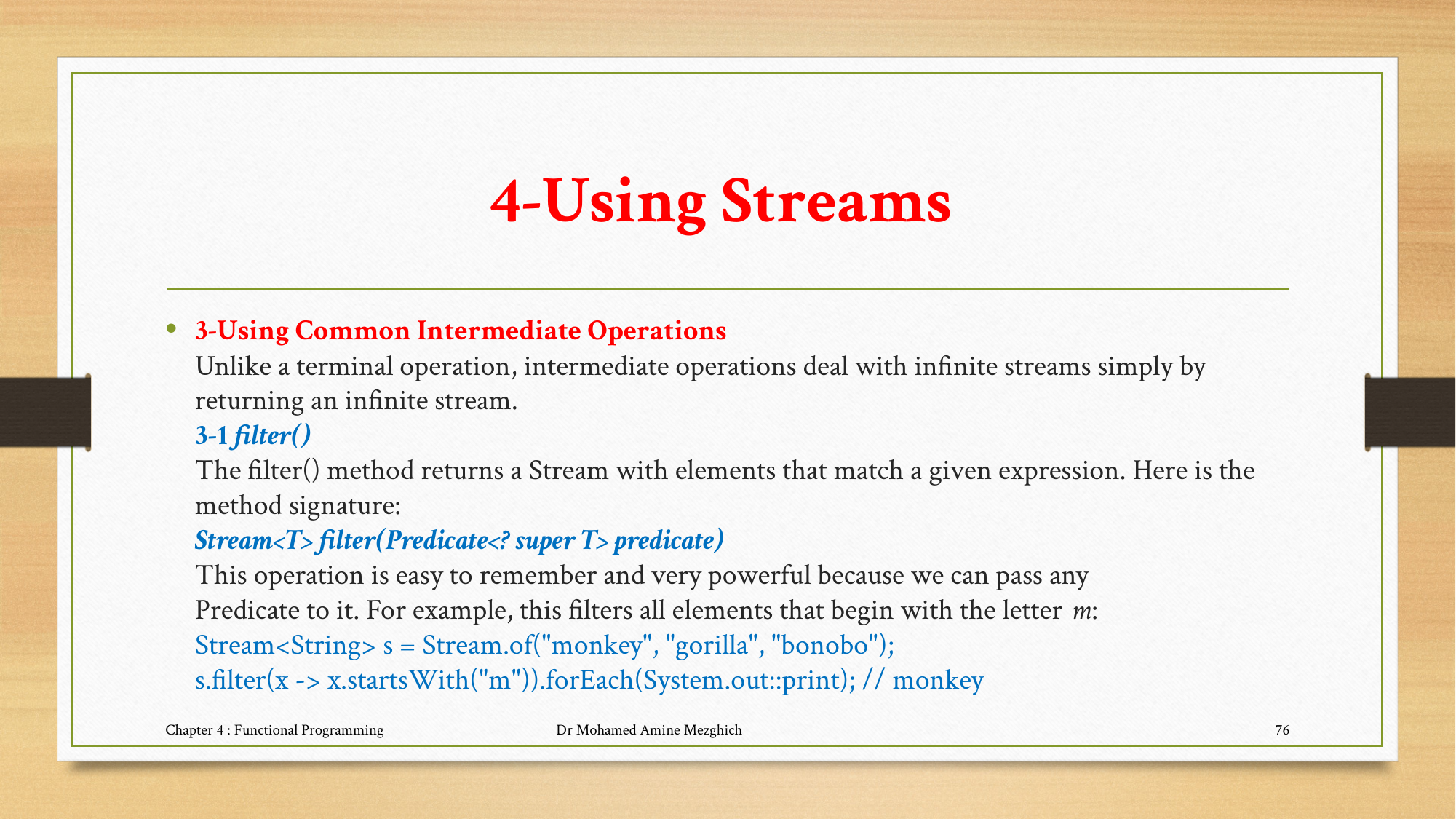

# 4-Using Streams
3-Using Common Intermediate Operations
Unlike a terminal operation, intermediate operations deal with infinite streams simply by returning an infinite stream.
3-1 filter()
The filter() method returns a Stream with elements that match a given expression. Here is the method signature:
Stream<T> filter(Predicate<? super T> predicate)
This operation is easy to remember and very powerful because we can pass any
Predicate to it. For example, this filters all elements that begin with the letter m:
Stream<String> s = Stream.of("monkey", "gorilla", "bonobo");
s.filter(x -> x.startsWith("m")).forEach(System.out::print); // monkey
Chapter 4 : Functional Programming                                                  Dr Mohamed Amine Mezghich
76